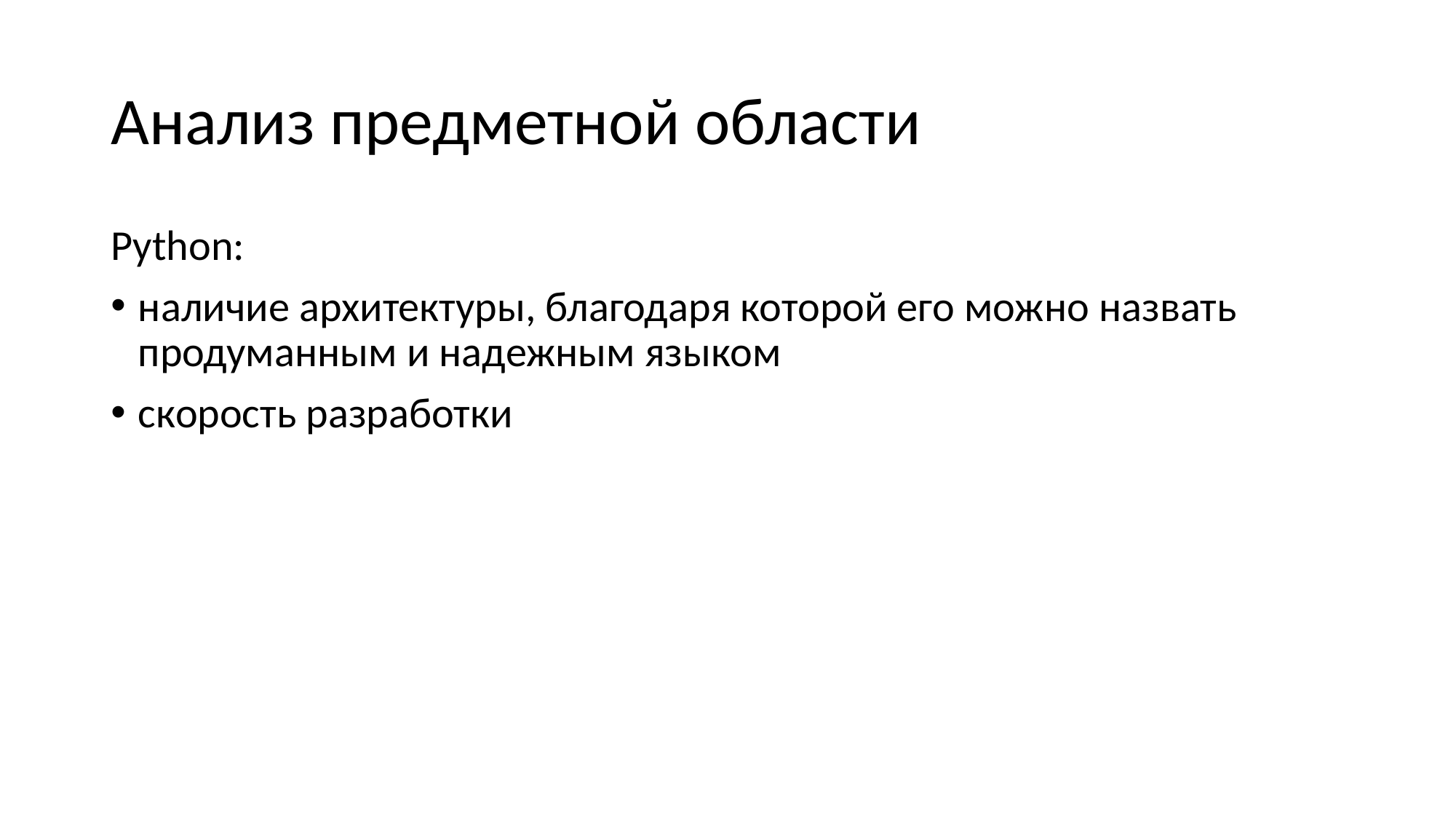

# Анализ предметной области
Python:
наличие архитектуры, благодаря которой его можно назвать продуманным и надежным языком
скорость разработки